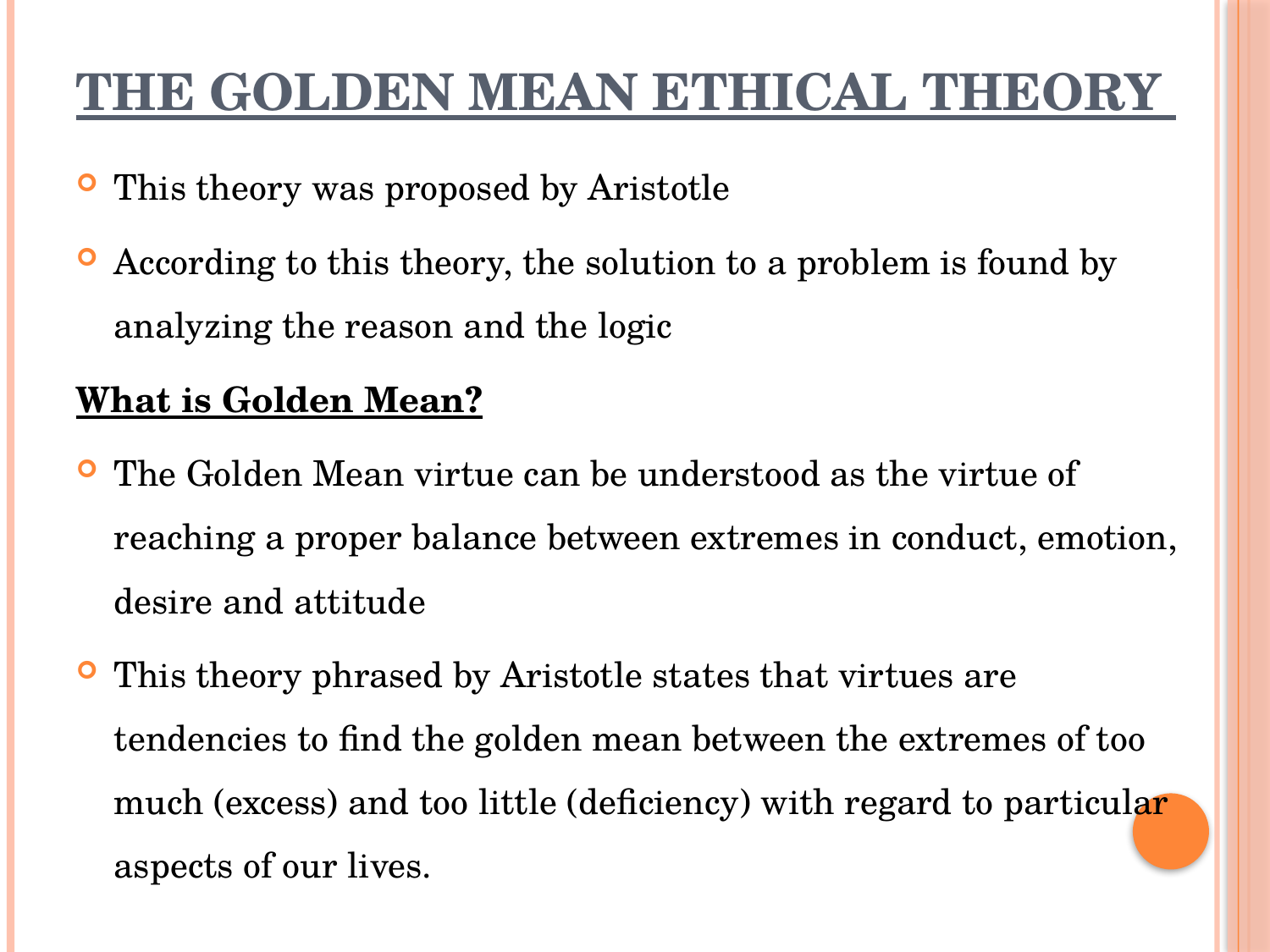

# The Golden Mean ethical theory
This theory was proposed by Aristotle
According to this theory, the solution to a problem is found by analyzing the reason and the logic
What is Golden Mean?
The Golden Mean virtue can be understood as the virtue of reaching a proper balance between extremes in conduct, emotion, desire and attitude
This theory phrased by Aristotle states that virtues are tendencies to find the golden mean between the extremes of too much (excess) and too little (deficiency) with regard to particular aspects of our lives.